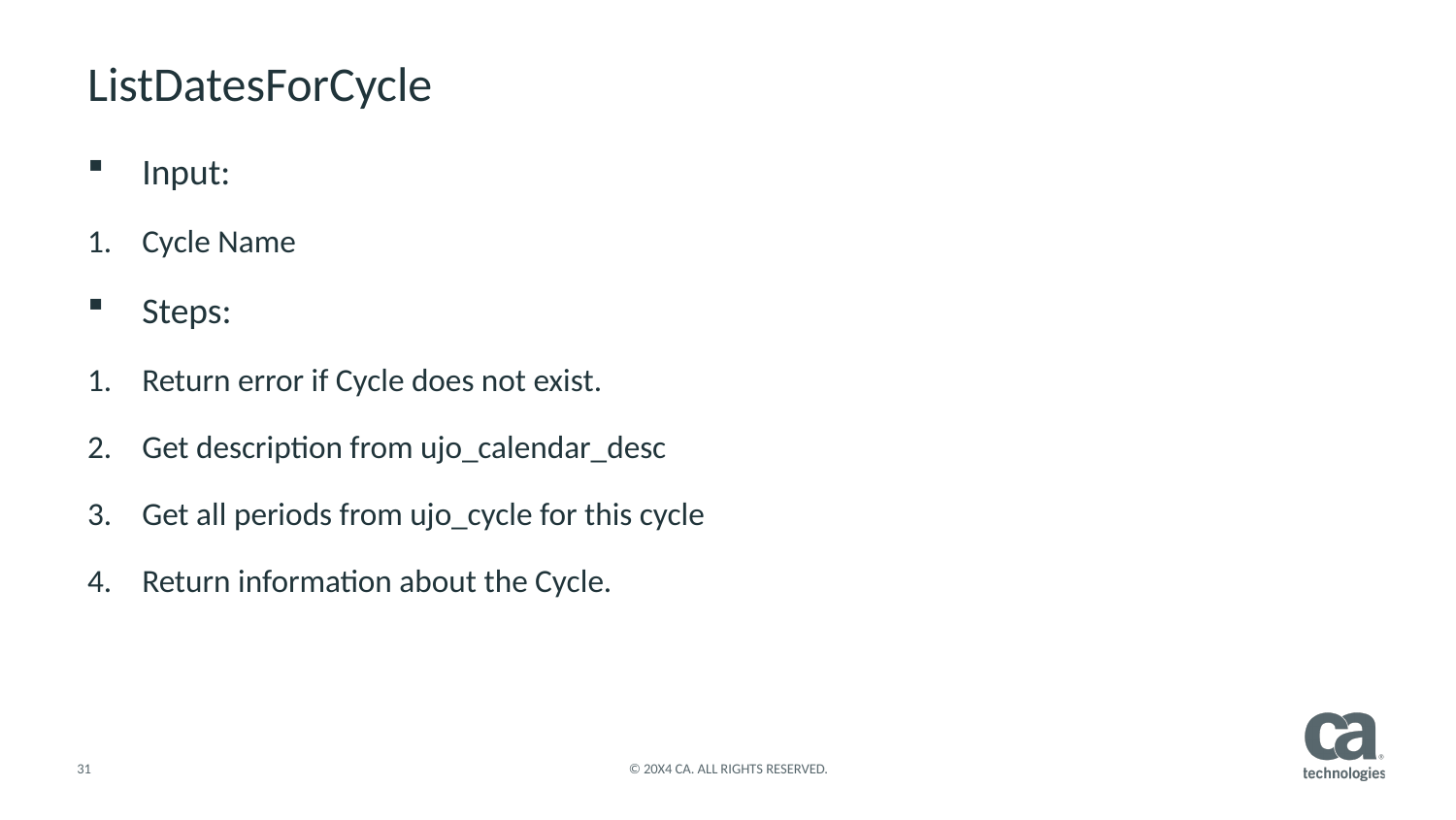

# ListDatesForCycle
Input:
Cycle Name
Steps:
Return error if Cycle does not exist.
Get description from ujo_calendar_desc
Get all periods from ujo_cycle for this cycle
Return information about the Cycle.